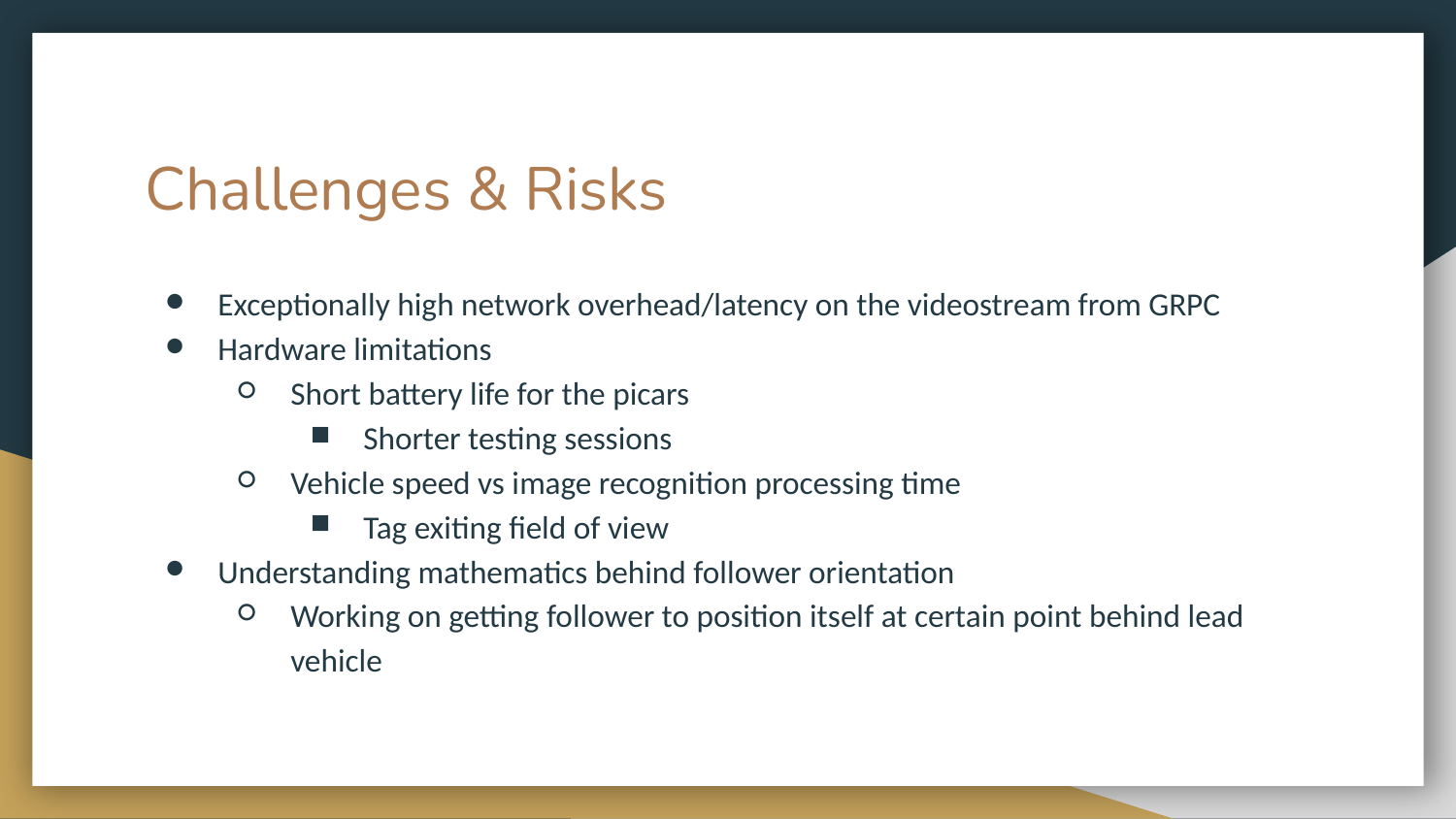

# Challenges & Risks
Exceptionally high network overhead/latency on the videostream from GRPC
Hardware limitations
Short battery life for the picars
Shorter testing sessions
Vehicle speed vs image recognition processing time
Tag exiting field of view
Understanding mathematics behind follower orientation
Working on getting follower to position itself at certain point behind lead vehicle